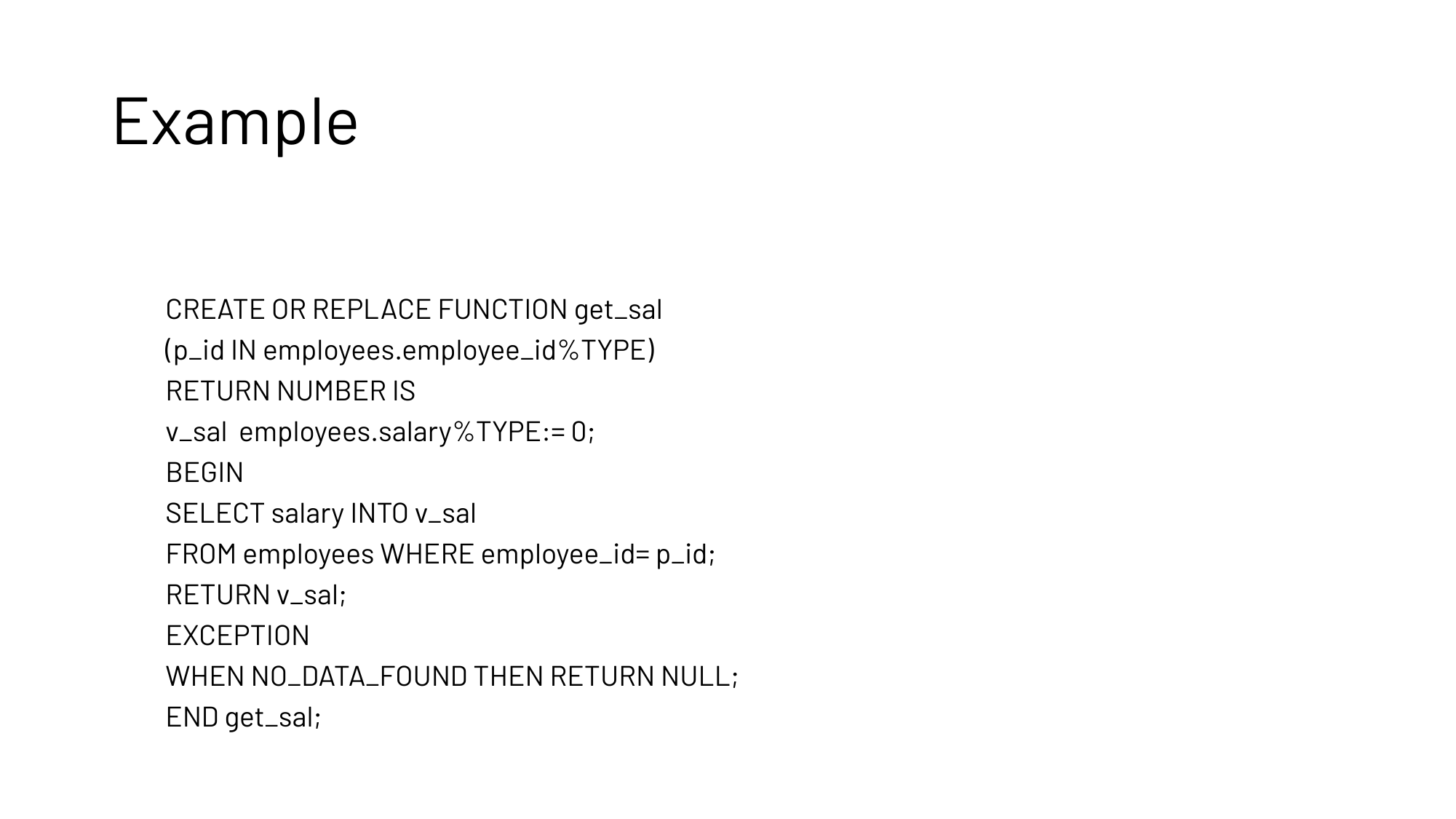

# Example
CREATE OR REPLACE FUNCTION get_sal
(p_id IN employees.employee_id%TYPE)
RETURN NUMBER IS
v_sal  employees.salary%TYPE:= 0;
BEGIN
SELECT salary INTO v_sal
FROM employees WHERE employee_id= p_id;
RETURN v_sal;
EXCEPTION
WHEN NO_DATA_FOUND THEN RETURN NULL;
END get_sal;